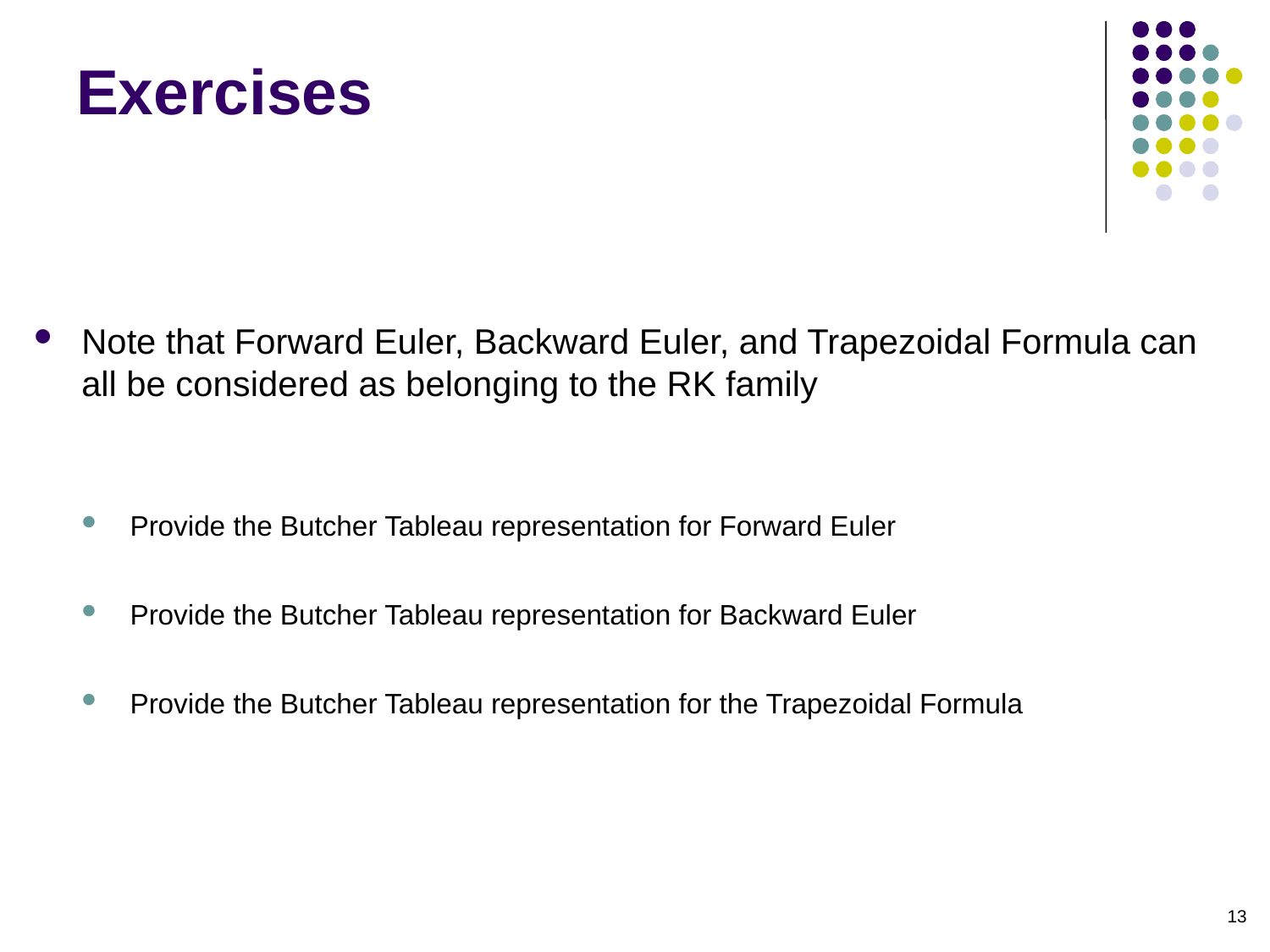

# Exercises
Note that Forward Euler, Backward Euler, and Trapezoidal Formula can all be considered as belonging to the RK family

Provide the Butcher Tableau representation for Forward Euler

Provide the Butcher Tableau representation for Backward Euler

Provide the Butcher Tableau representation for the Trapezoidal Formula
13